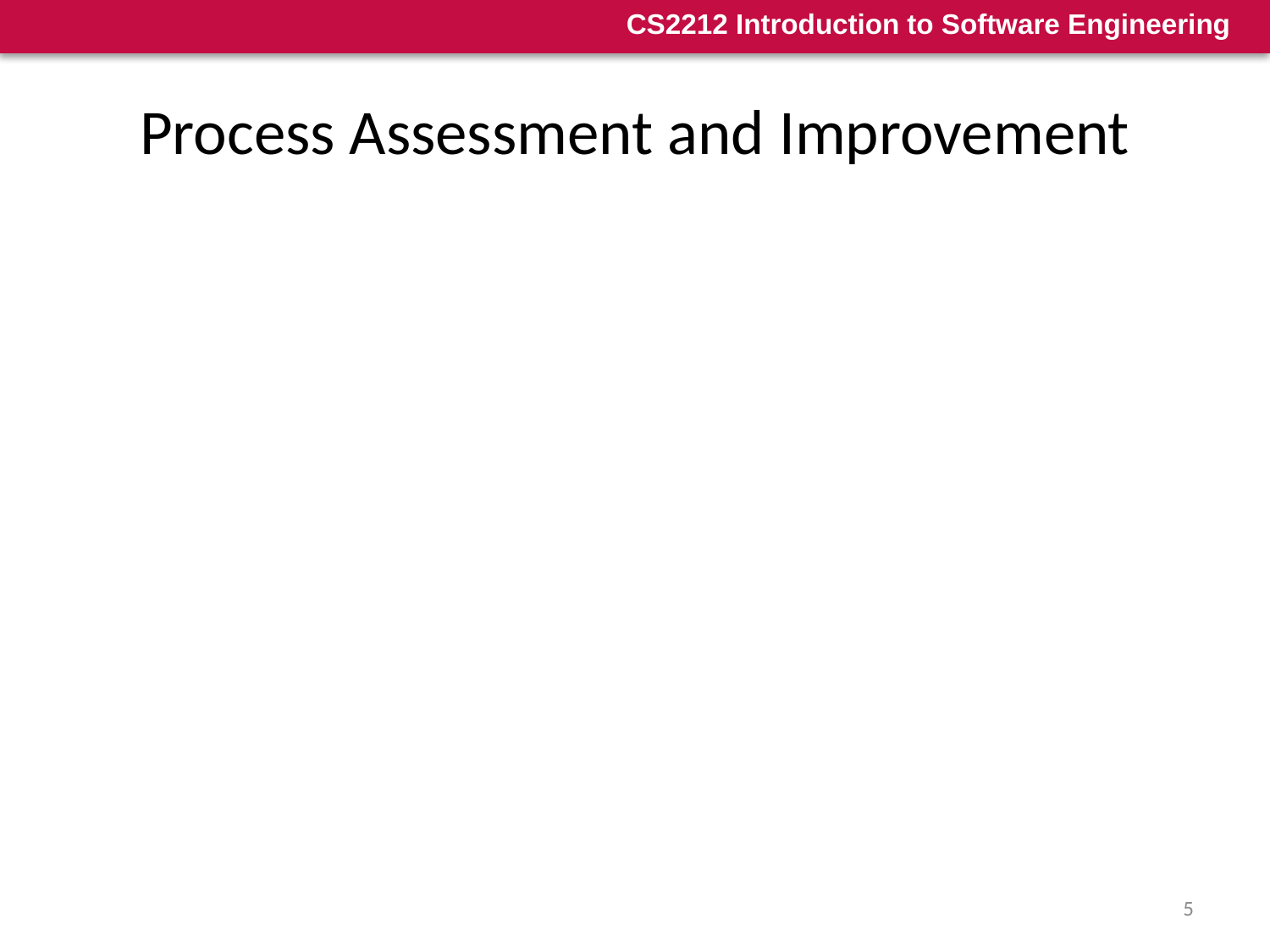

# Process Assessment and Improvement
The existence of a software process is on its own no guarantee of timely delivery or a quality product

Software processes need to be evaluated, assessed, and refined as necessary to lead to successful software engineering

There are numerous approaches to software process assessment and improvement that have been proposed over the years

There are several standardizes models associated with the assessment and improvement of software processes such as CMM, CMMI, ISO/IEC/IEEE 12207:2017, ISO/IEC TS 24748-1 and, SQUARE
5